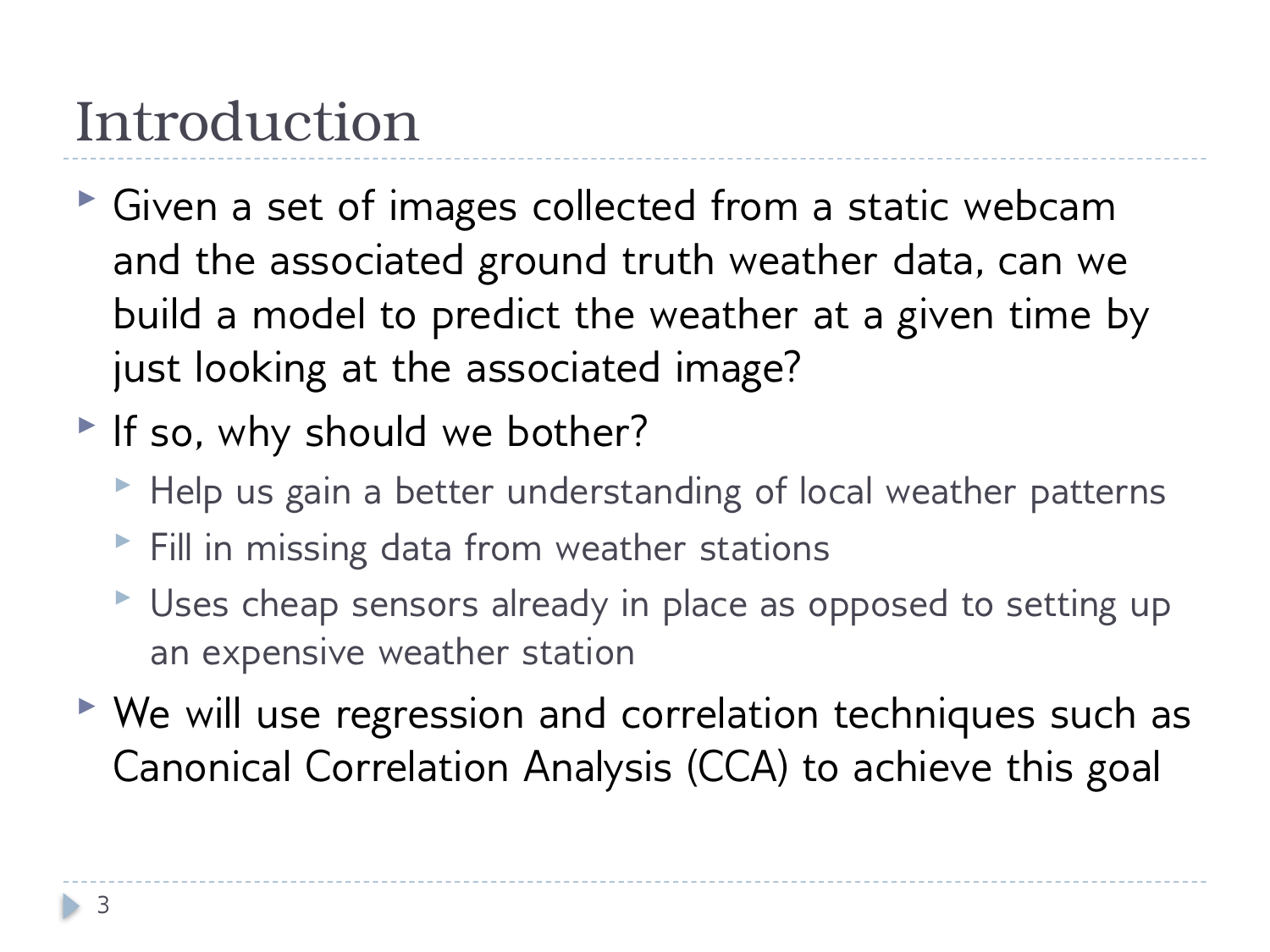

# Introduction
Given a set of images collected from a static webcam and the associated ground truth weather data, can we build a model to predict the weather at a given time by just looking at the associated image?
If so, why should we bother?
Help us gain a better understanding of local weather patterns
Fill in missing data from weather stations
Uses cheap sensors already in place as opposed to setting up an expensive weather station
We will use regression and correlation techniques such as Canonical Correlation Analysis (CCA) to achieve this goal
3